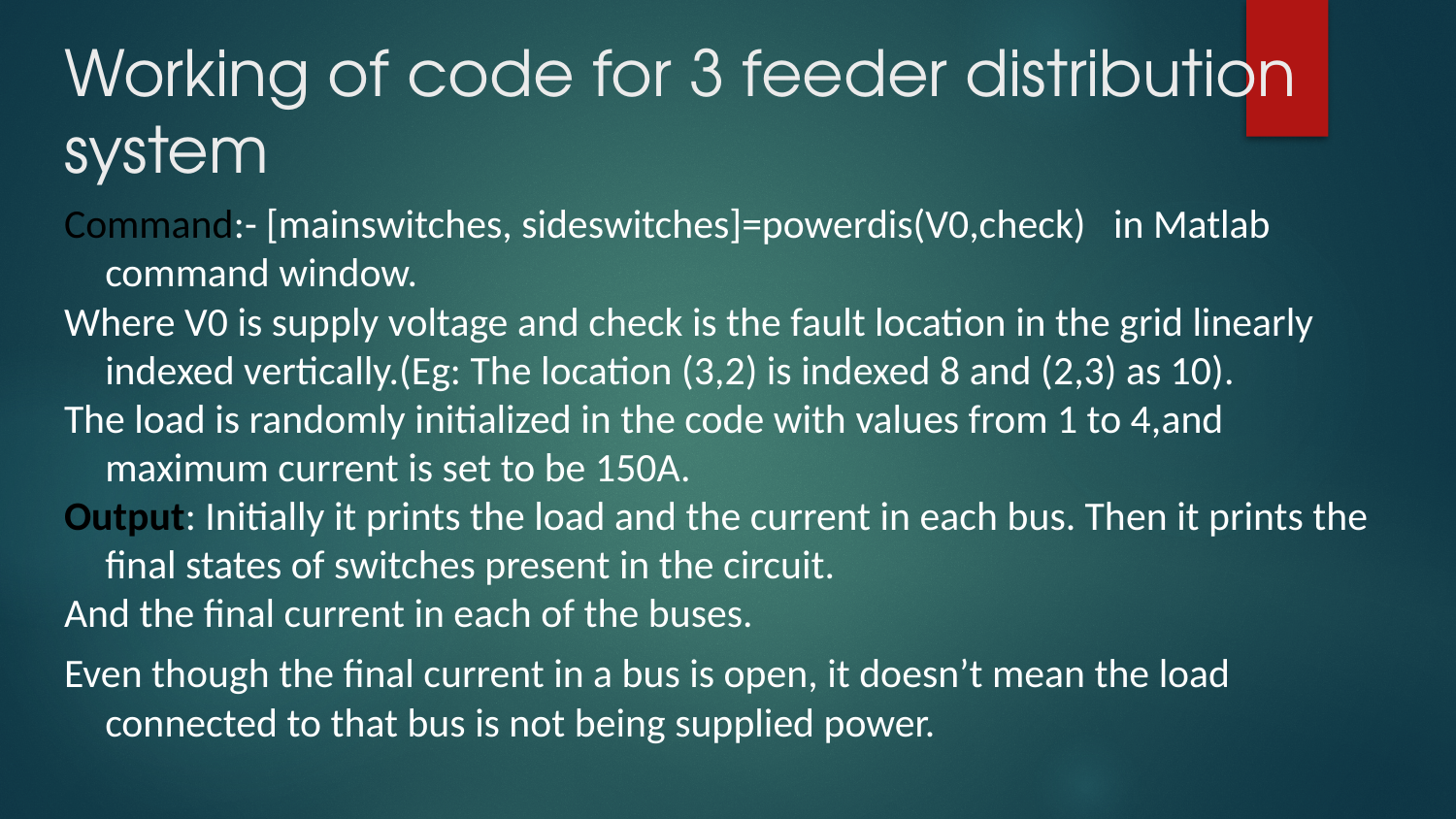

# Working of code for 3 feeder distribution system
Command:- [mainswitches, sideswitches]=powerdis(V0,check)   in Matlab command window.
Where V0 is supply voltage and check is the fault location in the grid linearly indexed vertically.(Eg: The location (3,2) is indexed 8 and (2,3) as 10).
The load is randomly initialized in the code with values from 1 to 4,and maximum current is set to be 150A.
Output: Initially it prints the load and the current in each bus. Then it prints the final states of switches present in the circuit.
And the final current in each of the buses.
Even though the final current in a bus is open, it doesn’t mean the load  connected to that bus is not being supplied power.